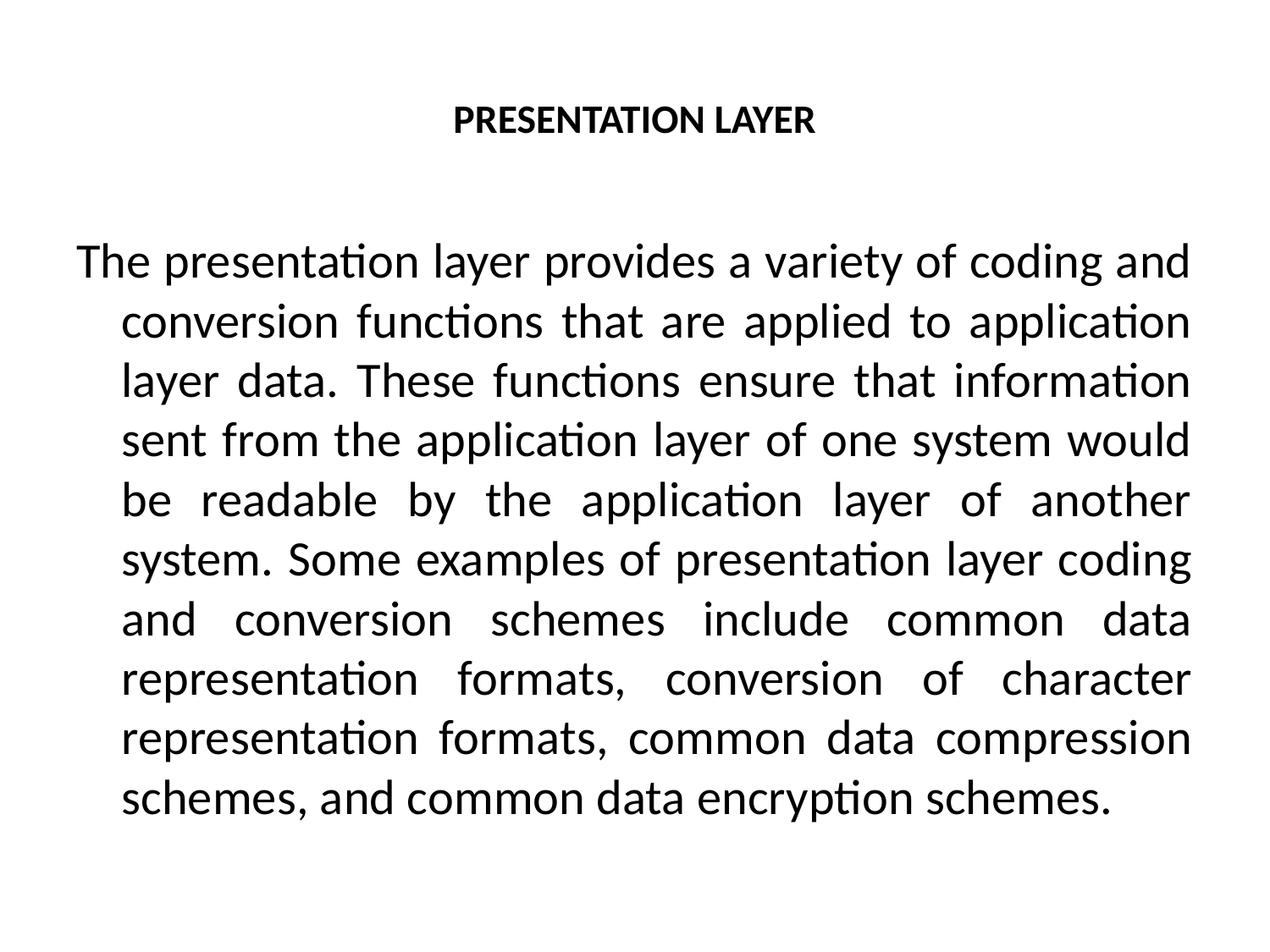

# PRESENTATION LAYER
The presentation layer provides a variety of coding and conversion functions that are applied to application layer data. These functions ensure that information sent from the application layer of one system would be readable by the application layer of another system. Some examples of presentation layer coding and conversion schemes include common data representation formats, conversion of character representation formats, common data compression schemes, and common data encryption schemes.